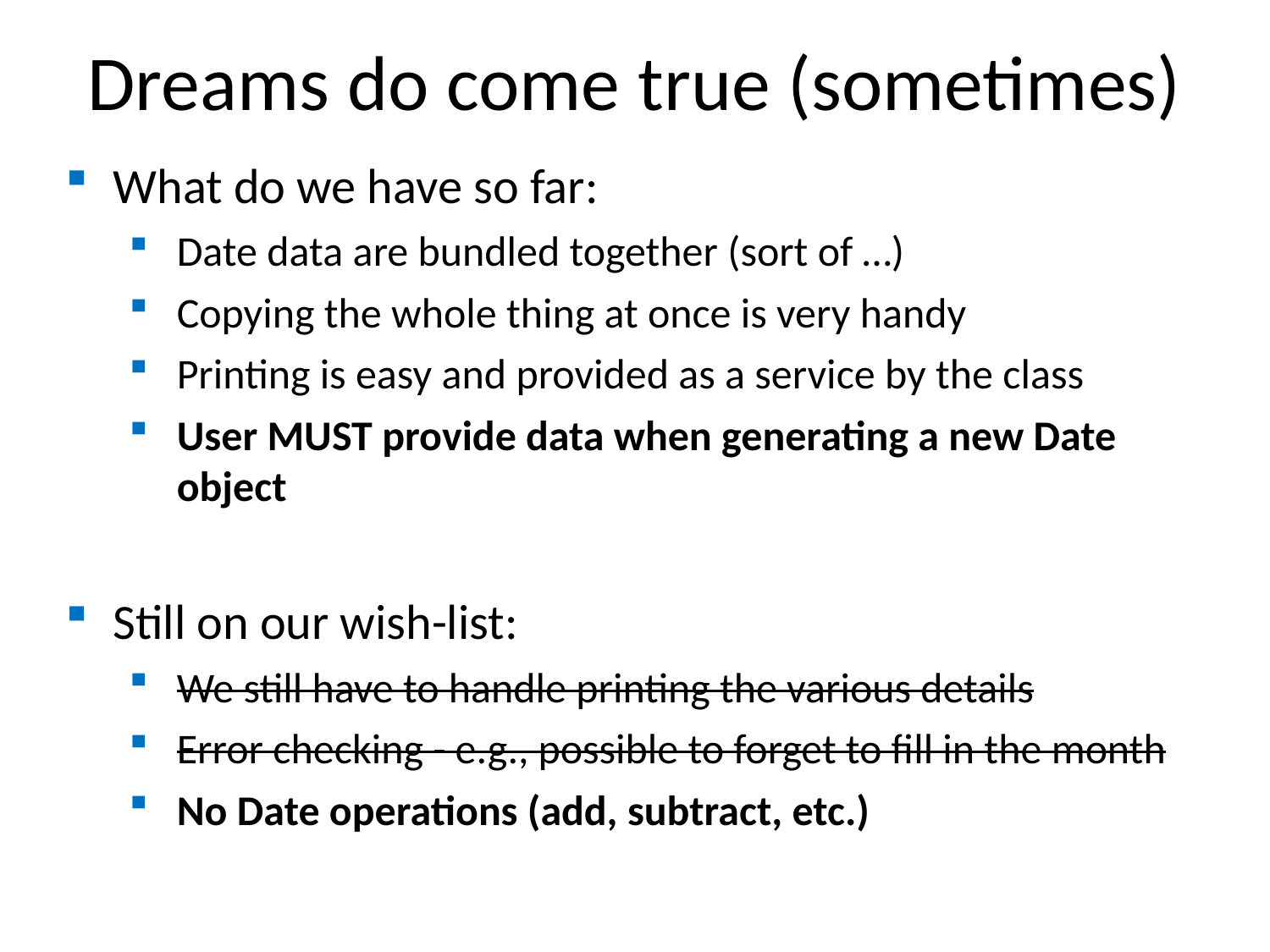

Dreams do come true (sometimes)
What do we have so far:
Date data are bundled together (sort of …)
Copying the whole thing at once is very handy
Printing is easy and provided as a service by the class
User MUST provide data when generating a new Date object

Still on our wish-list:
We still have to handle printing the various details
Error checking - e.g., possible to forget to fill in the month
No Date operations (add, subtract, etc.)